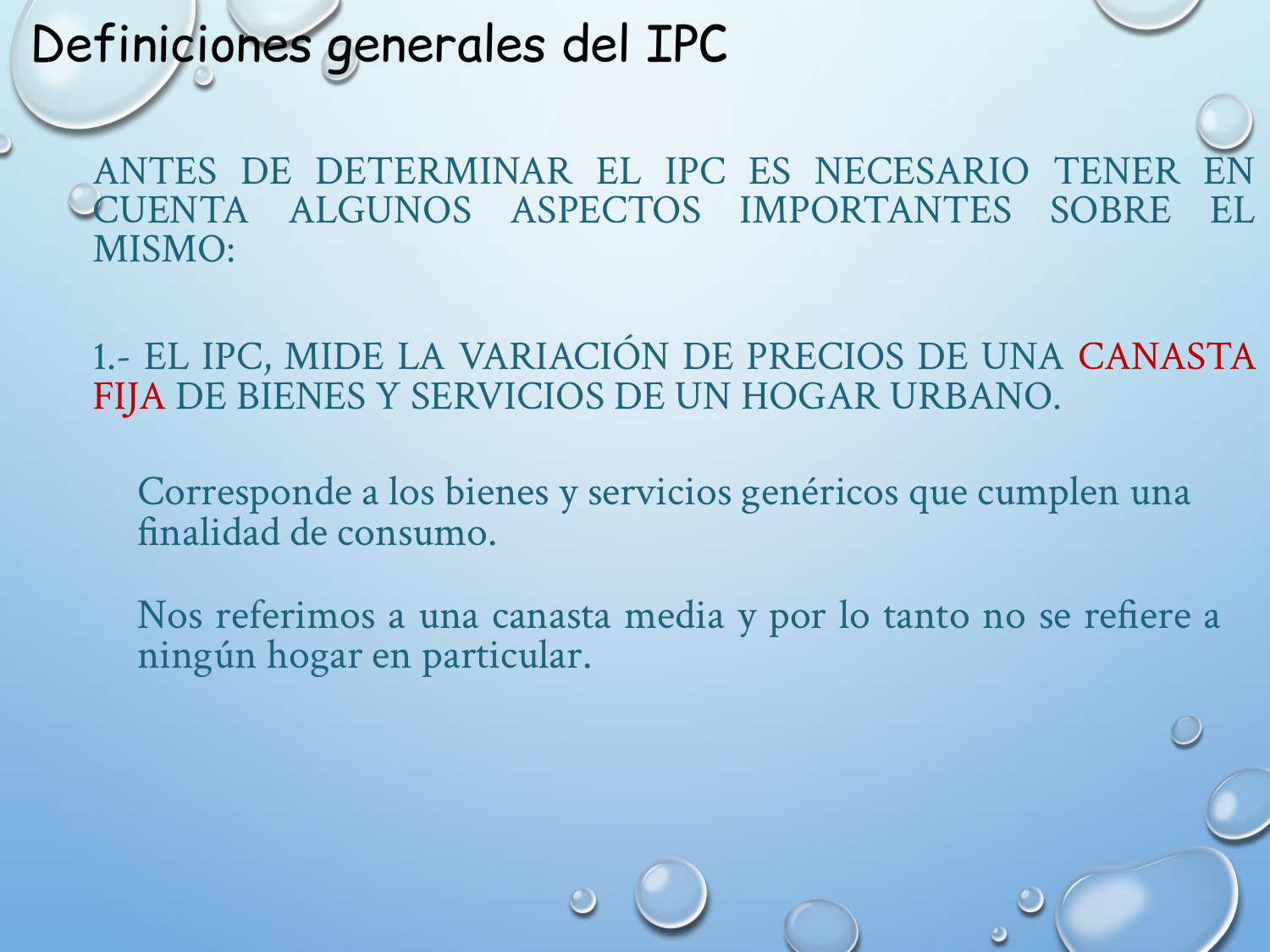

Definiciones generales del IPC
Antes de determinar el IPC es necesario tener en cuenta algunos aspectos importantes sobre el mismo:

1.- El IPC, mide la variación de precios de una canasta fija de bienes y servicios de un hogar urbano.

Corresponde a los bienes y servicios genéricos que cumplen una finalidad de consumo.
Nos referimos a una canasta media y por lo tanto no se refiere a ningún hogar en particular.